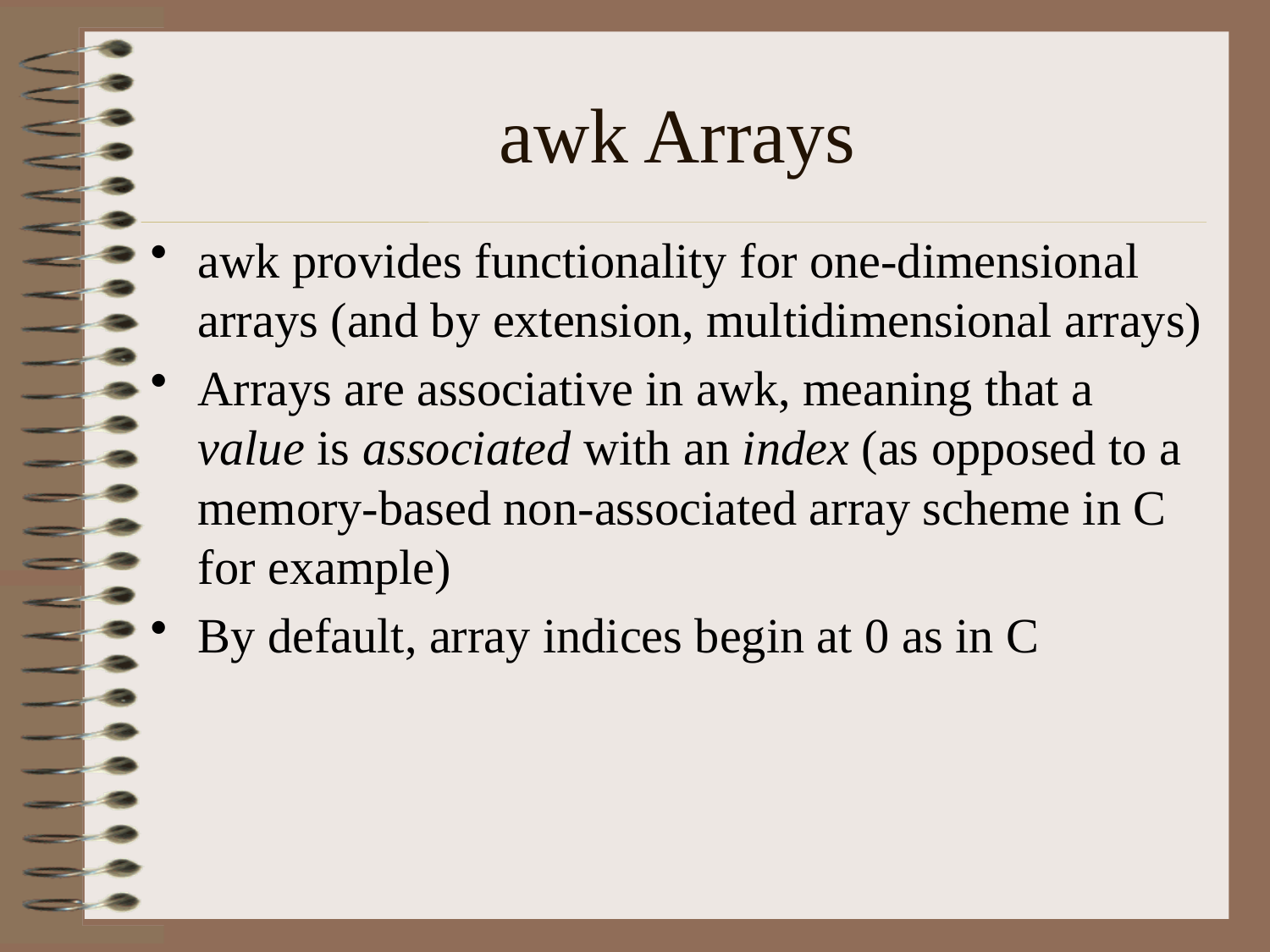

# awk Arrays
awk provides functionality for one-dimensional arrays (and by extension, multidimensional arrays)
Arrays are associative in awk, meaning that a value is associated with an index (as opposed to a memory-based non-associated array scheme in C for example)
By default, array indices begin at 0 as in C